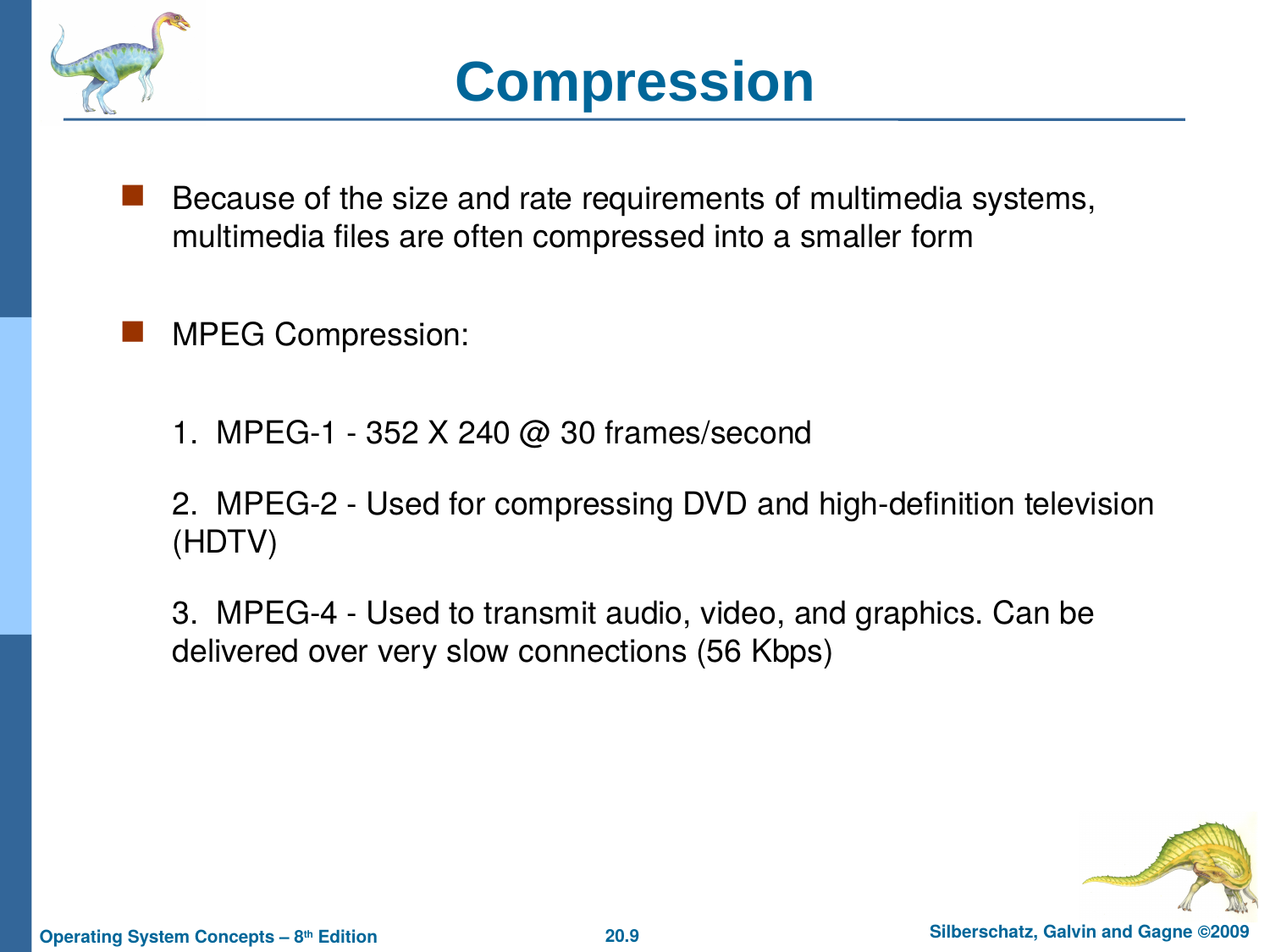

# Compression
Because of the size and rate requirements of multimedia systems, multimedia files are often compressed into a smaller form

MPEG Compression:

	1.  MPEG-1 - 352 X 240 @ 30 frames/second

	2.  MPEG-2 - Used for compressing DVD and high-definition television (HDTV)

	3.  MPEG-4 - Used to transmit audio, video, and graphics. Can be delivered over very slow connections (56 Kbps)